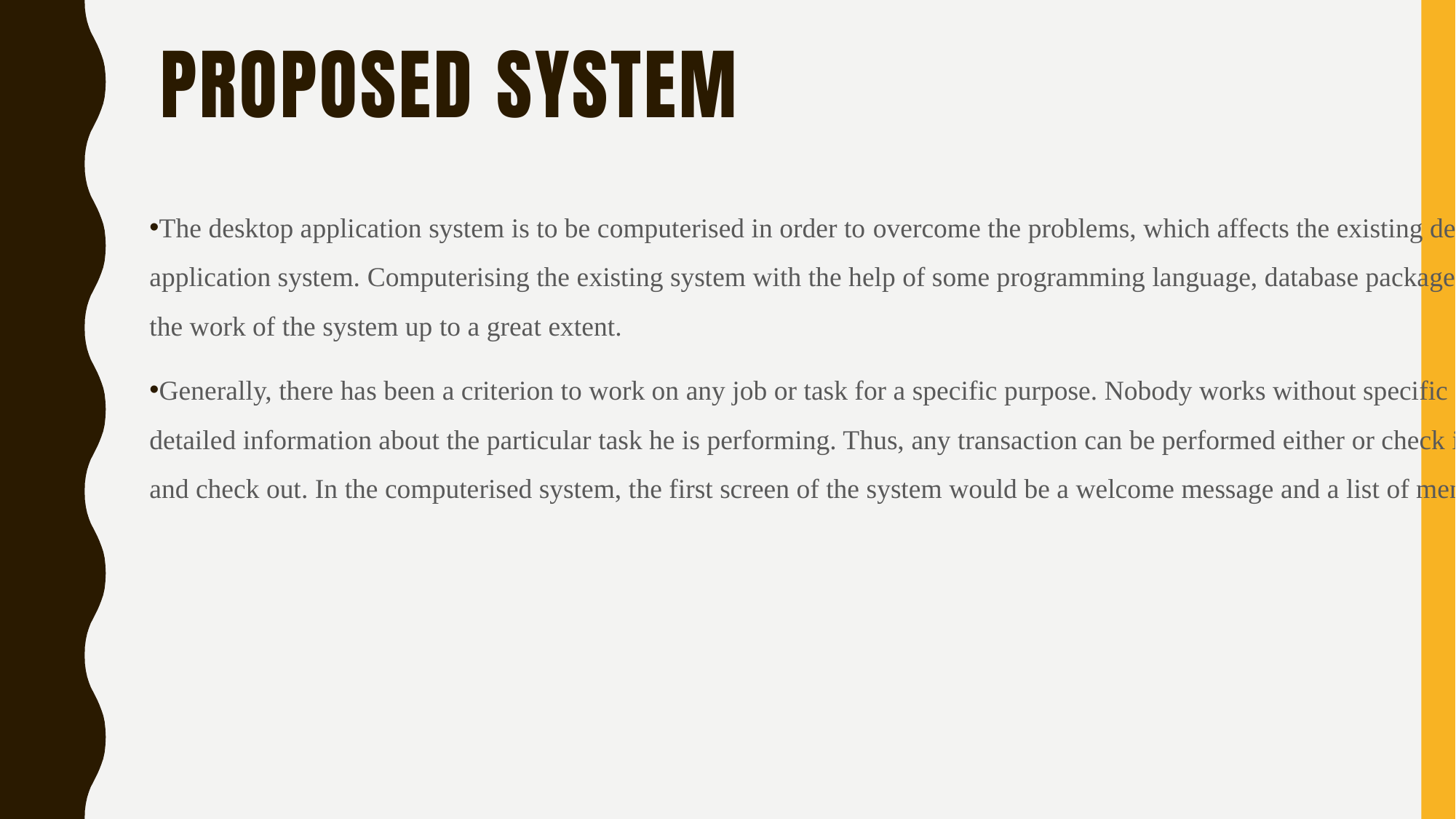

# PROPOSED SYSTEM
The desktop application system is to be computerised in order to overcome the problems, which affects the existing desktop application system. Computerising the existing system with the help of some programming language, database package ease the work of the system up to a great extent.
Generally, there has been a criterion to work on any job or task for a specific purpose. Nobody works without specific detailed information about the particular task he is performing. Thus, any transaction can be performed either or check in and check out. In the computerised system, the first screen of the system would be a welcome message and a list of menus.